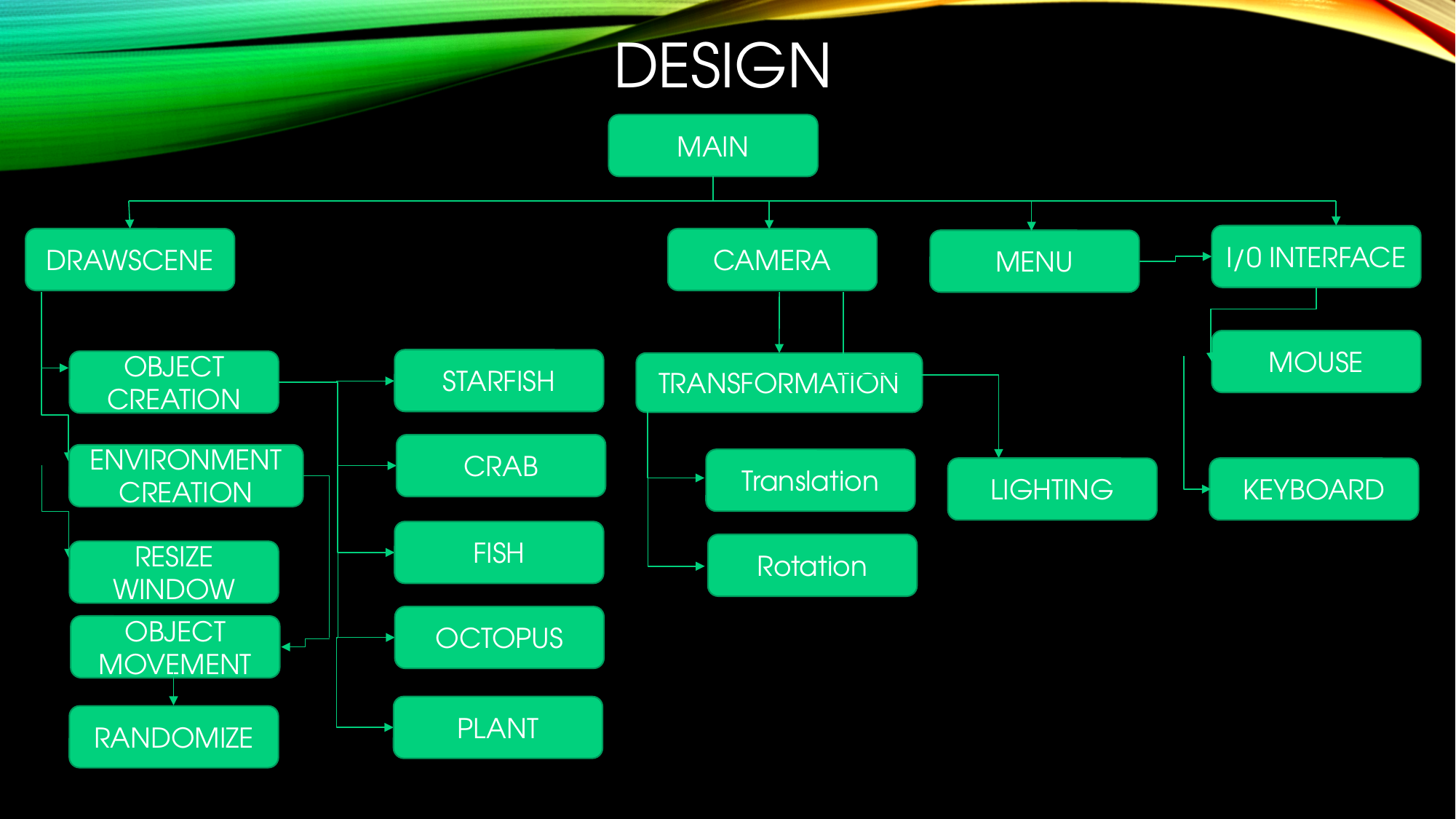

# DESIGN
MAIN
I/0 INTERFACE
CAMERA
DRAWSCENE
MENU
MOUSE
STARFISH
OBJECT CREATION
TRANSFORMATION
CRAB
ENVIRONMENT CREATION
Translation
LIGHTING
KEYBOARD
FISH
Rotation
RESIZE WINDOW
OCTOPUS
OBJECT MOVEMENT
PLANT
RANDOMIZE